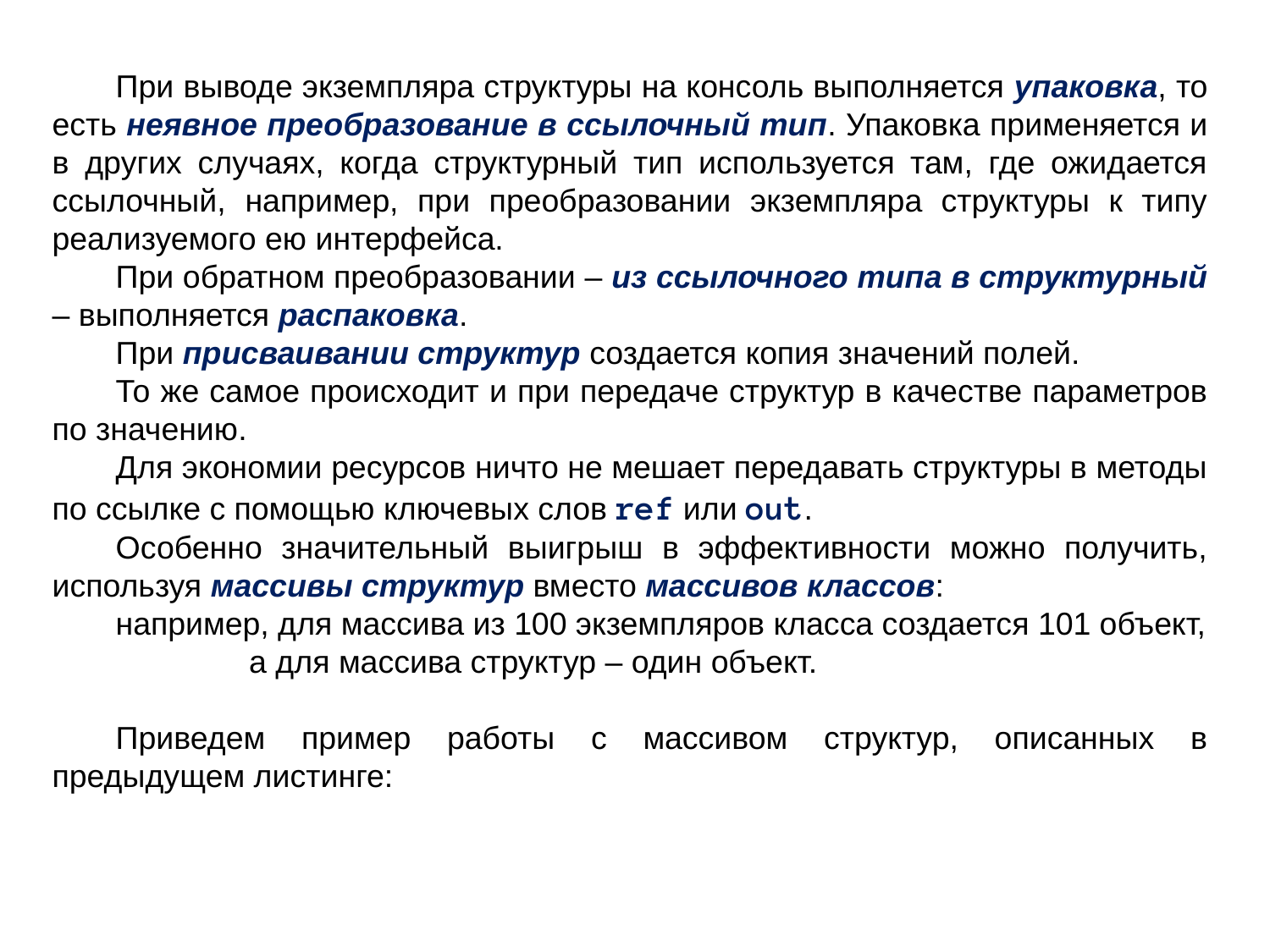

При выводе экземпляра структуры на консоль выполняется упаковка, то есть неявное преобразование в ссылочный тип. Упаковка применяется и в других случаях, когда структурный тип используется там, где ожидается ссылочный, например, при преобразовании экземпляра структуры к типу реализуемого ею интерфейса.
При обратном преобразовании – из ссылочного типа в структурный – выполняется распаковка.
При присваивании структур создается копия значений полей.
То же самое происходит и при передаче структур в качестве параметров по значению.
Для экономии ресурсов ничто не мешает передавать структуры в методы по ссылке с помощью ключевых слов ref или out.
Особенно значительный выигрыш в эффективности можно получить, используя массивы структур вместо массивов классов:
например, для массива из 100 экземпляров класса создается 101 объект,
               а для массива структур – один объект.

Приведем пример работы с массивом структур, описанных в предыдущем листинге: